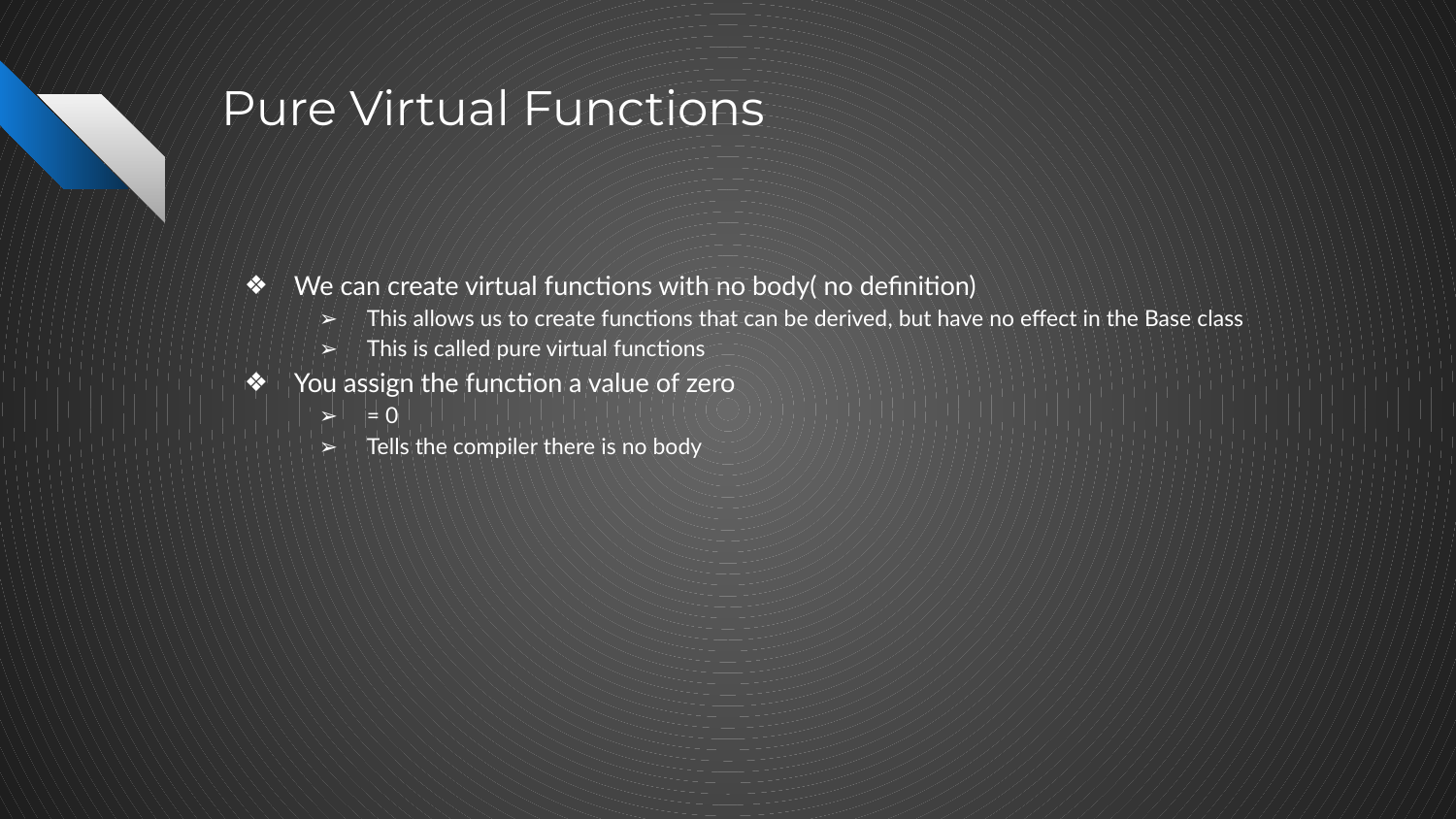

# Pure Virtual Functions
We can create virtual functions with no body( no definition)
This allows us to create functions that can be derived, but have no effect in the Base class
This is called pure virtual functions
You assign the function a value of zero
= 0
Tells the compiler there is no body